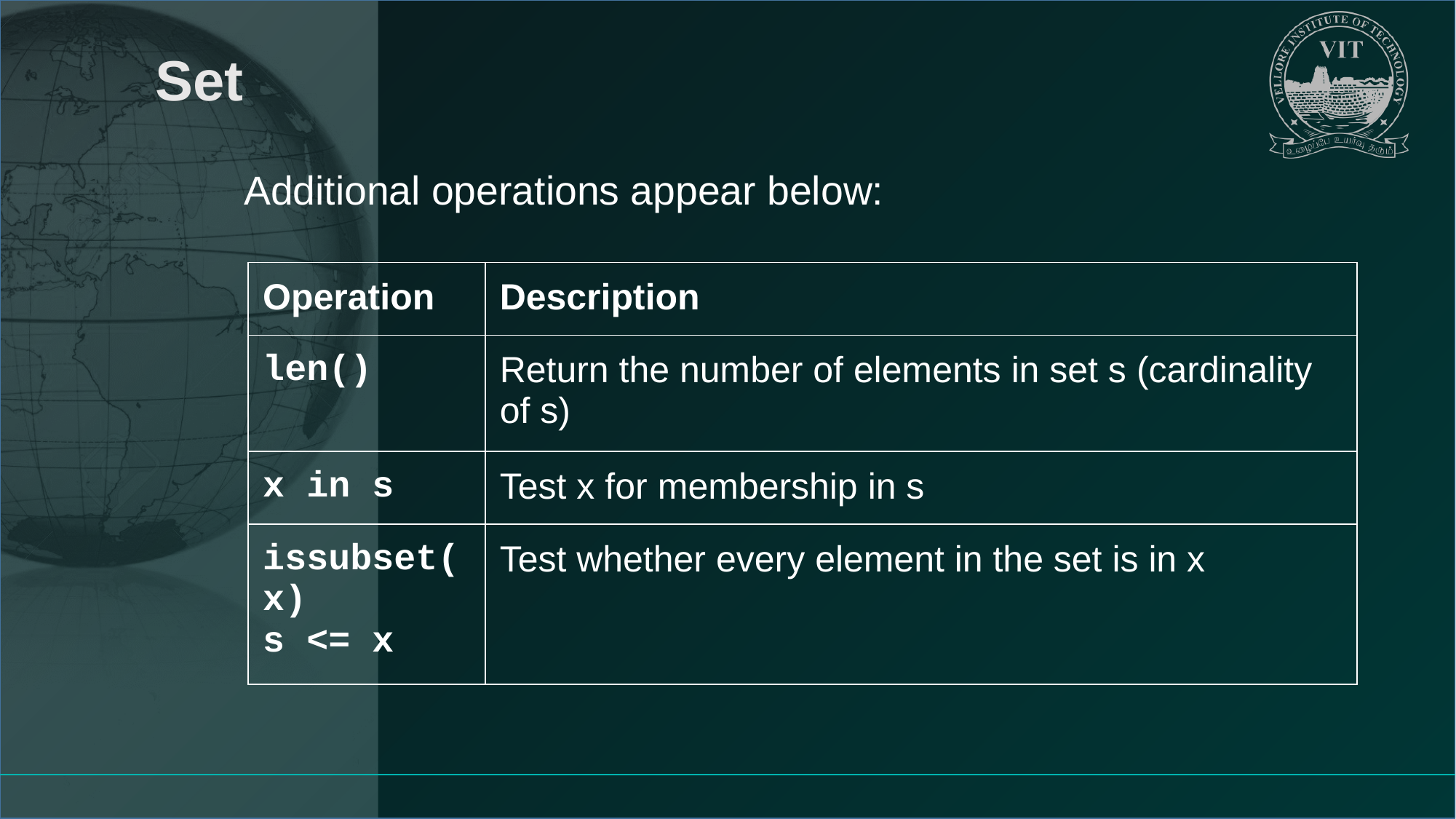

# Set
Additional operations appear below:
| Operation | Description |
| --- | --- |
| len() | Return the number of elements in set s (cardinality of s) |
| x in s | Test x for membership in s |
| issubset(x) s <= x | Test whether every element in the set is in x |